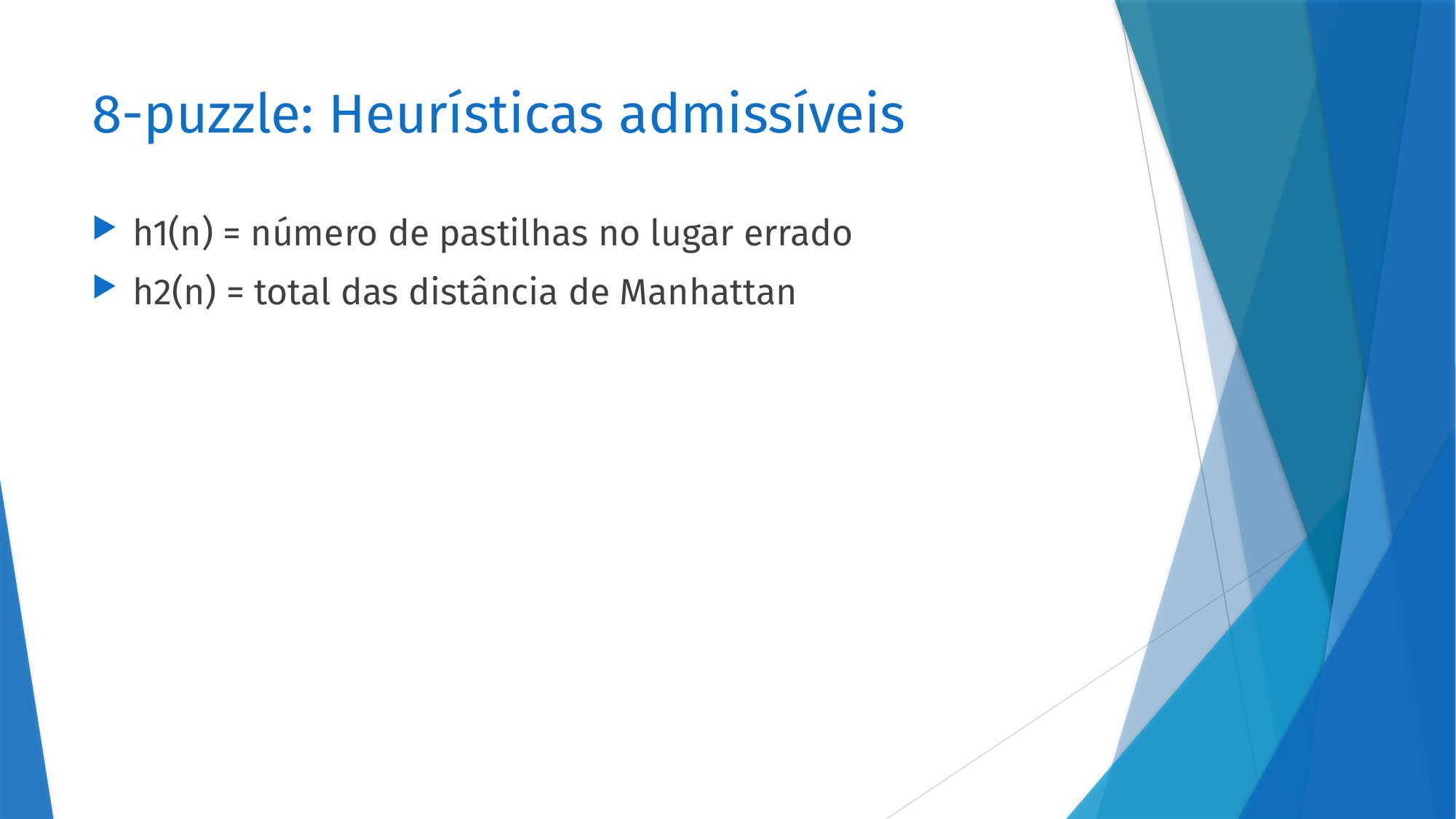

# 8-puzzle: Heurísticas admissíveis
h1(n) = número de pastilhas no lugar errado
h2(n) = total das distância de Manhattan